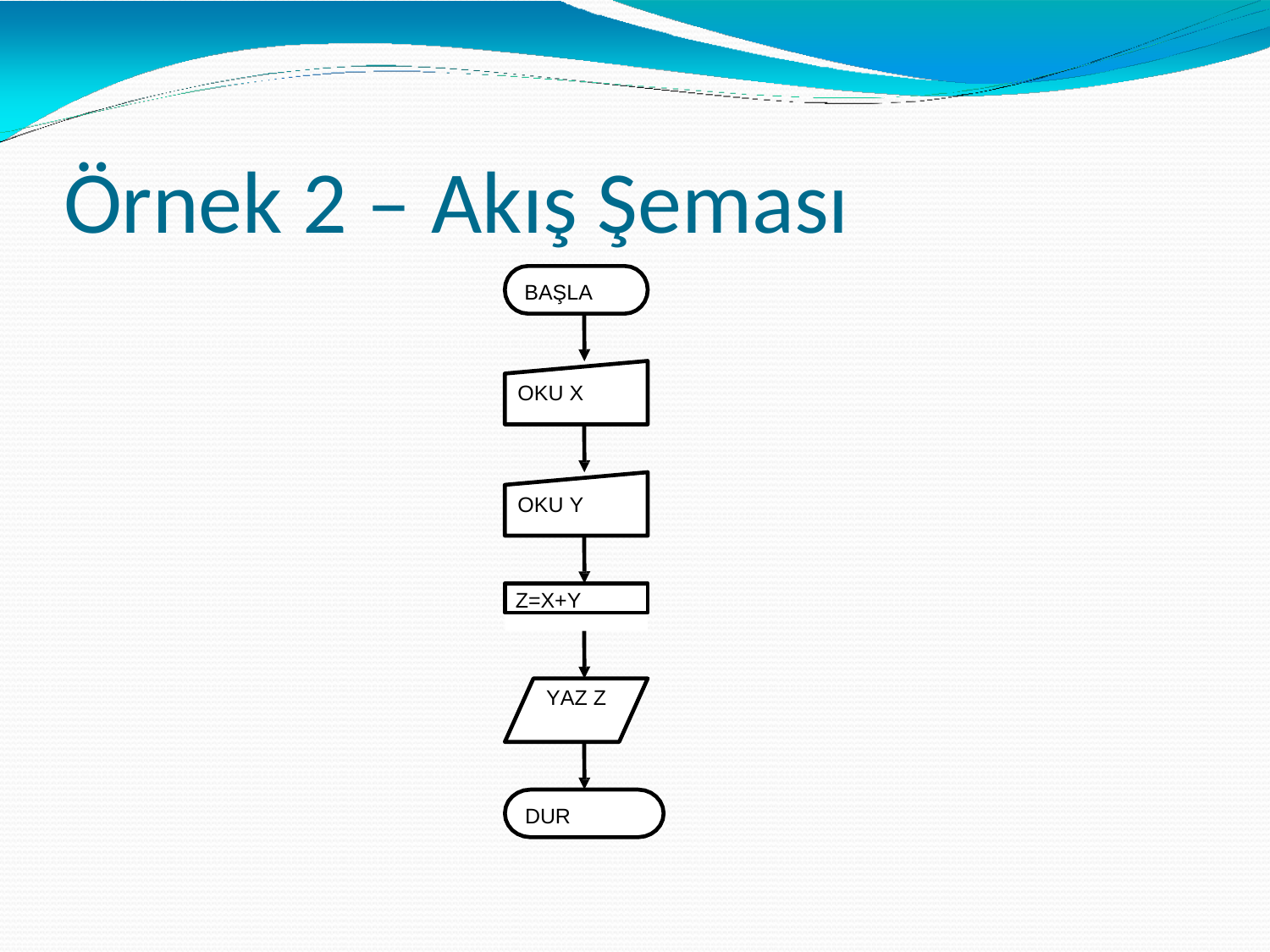

# Örnek 2 – Akış Şeması

BAŞLA

OKU X

OKU Y

Z=X+Y

YAZ Z

DUR